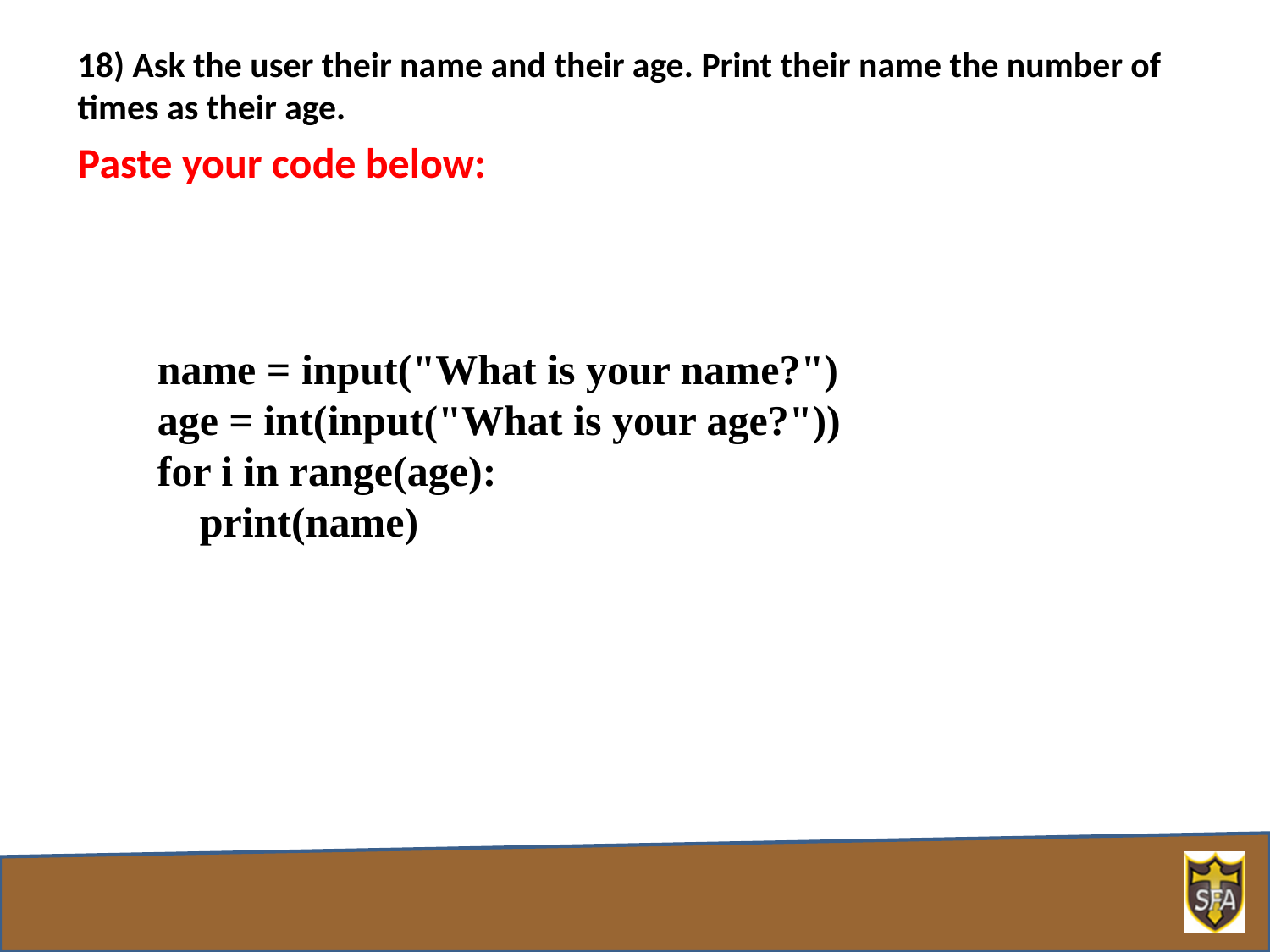

18) Ask the user their name and their age. Print their name the number of times as their age.
Paste your code below:

name = input("What is your name?")
age = int(input("What is your age?"))
for i in range(age):
    print(name)